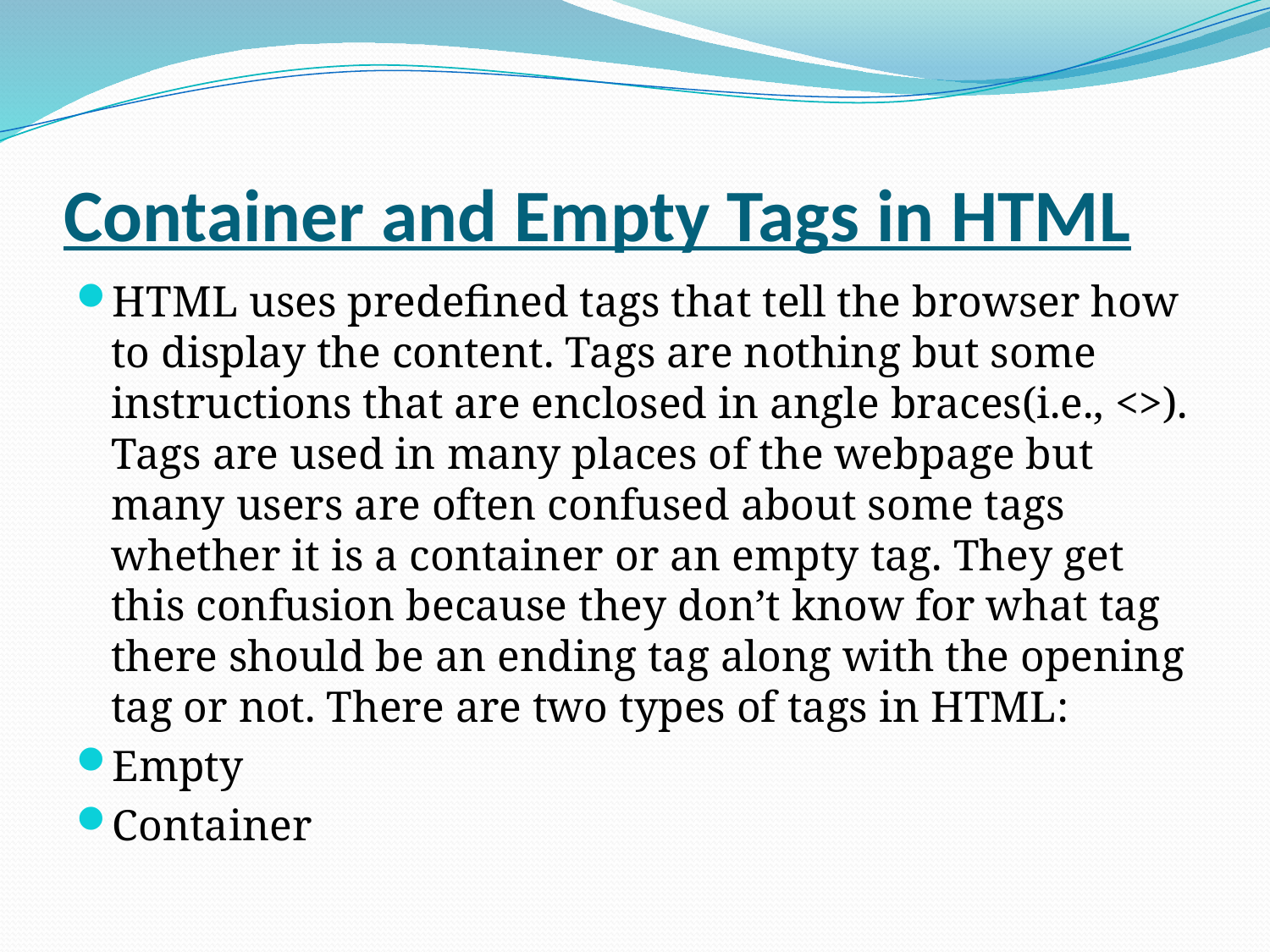

# Container and Empty Tags in HTML
HTML uses predefined tags that tell the browser how to display the content. Tags are nothing but some instructions that are enclosed in angle braces(i.e., <>). Tags are used in many places of the webpage but many users are often confused about some tags whether it is a container or an empty tag. They get this confusion because they don’t know for what tag there should be an ending tag along with the opening tag or not. There are two types of tags in HTML:
Empty
Container